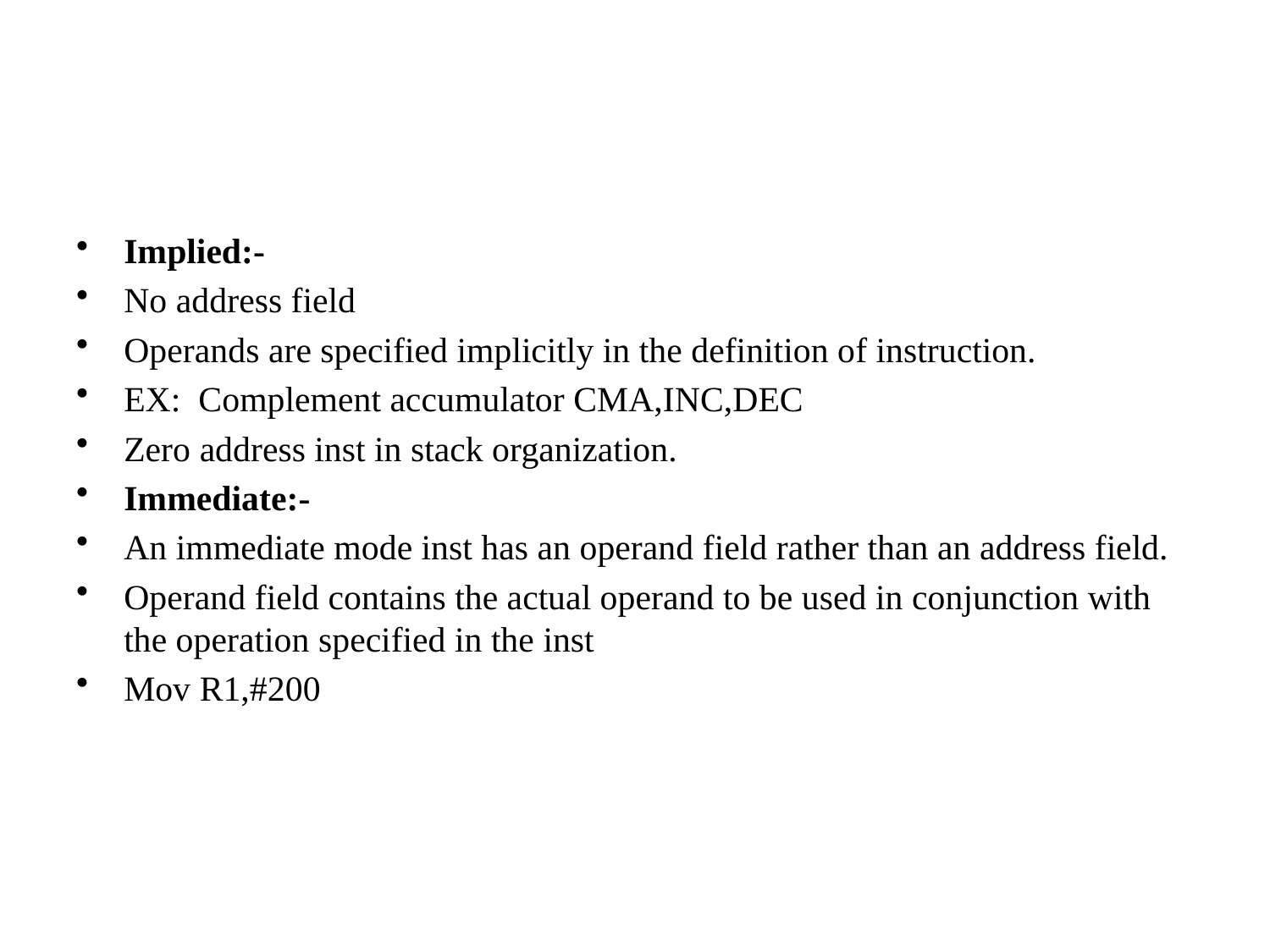

Implied:-
No address field
Operands are specified implicitly in the definition of instruction.
EX:  Complement accumulator CMA,INC,DEC
Zero address inst in stack organization.
Immediate:-
An immediate mode inst has an operand field rather than an address field.
Operand field contains the actual operand to be used in conjunction with the operation specified in the inst
Mov R1,#200